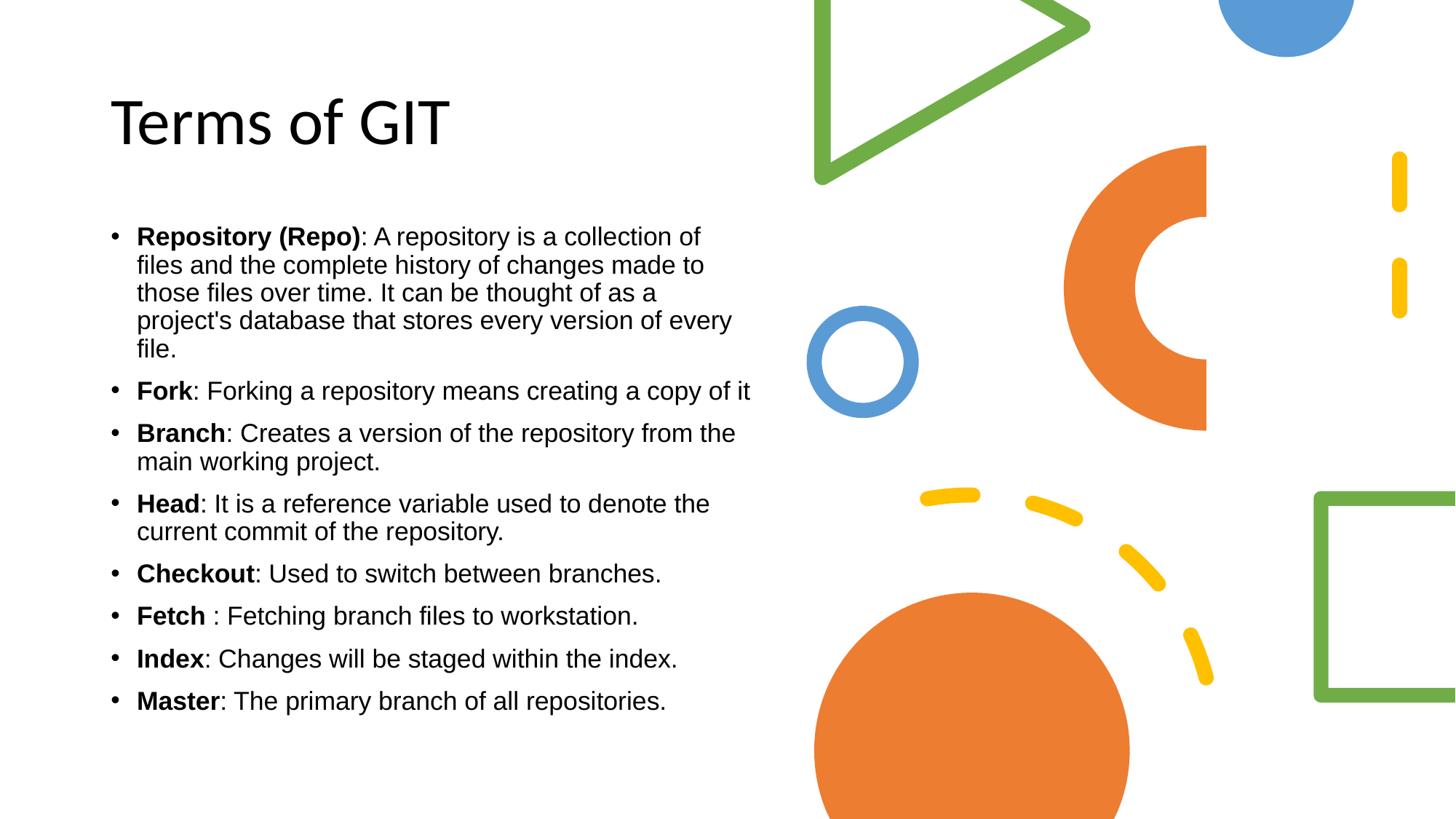

# Terms of GIT

Repository (Repo): A repository is a collection of files and the complete history of changes made to those files over time. It can be thought of as a project's database that stores every version of every file.
Fork: Forking a repository means creating a copy of it
Branch: Creates a version of the repository from the main working project.
Head: It is a reference variable used to denote the current commit of the repository.
Checkout: Used to switch between branches.
Fetch : Fetching branch files to workstation.
Index: Changes will be staged within the index.
Master: The primary branch of all repositories.